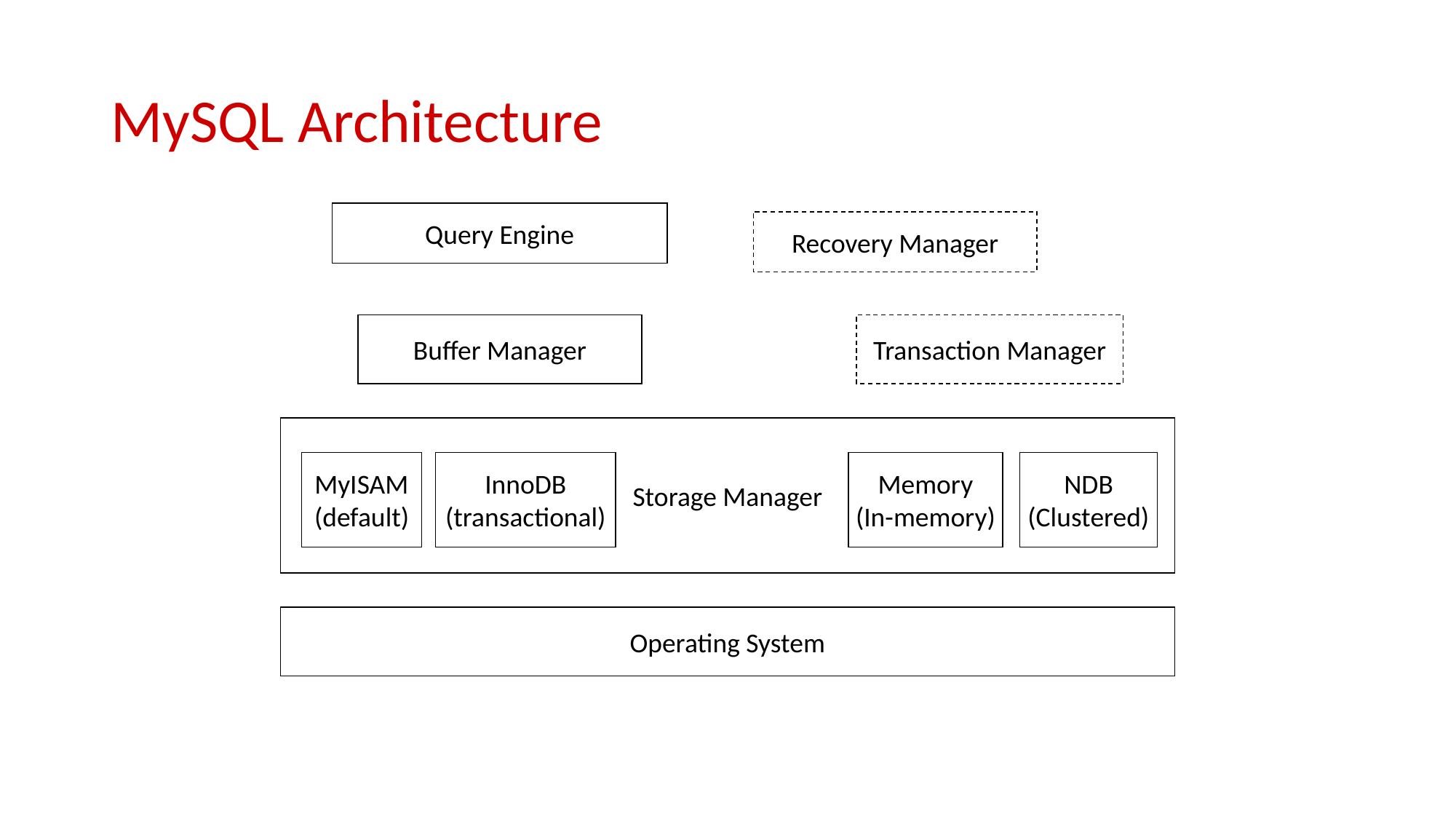

# MySQL Architecture
Query Engine
Recovery Manager
Buffer Manager
Transaction Manager
Storage Manager
MyISAM
(default)
InnoDB
(transactional)
Memory
(In-memory)
NDB
(Clustered)
Operating System